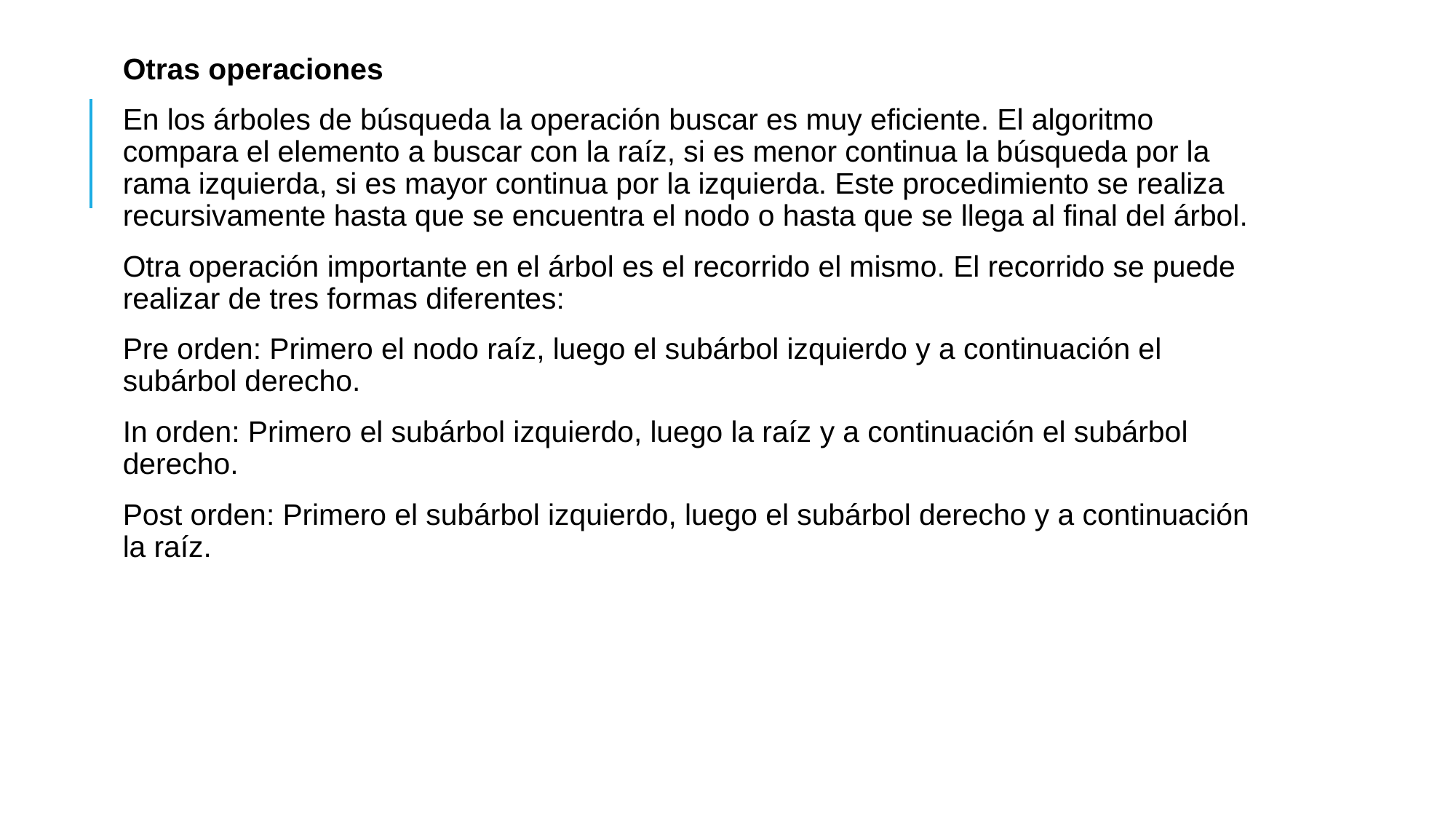

Otras operaciones
En los árboles de búsqueda la operación buscar es muy eficiente. El algoritmo compara el elemento a buscar con la raíz, si es menor continua la búsqueda por la rama izquierda, si es mayor continua por la izquierda. Este procedimiento se realiza recursivamente hasta que se encuentra el nodo o hasta que se llega al final del árbol.
Otra operación importante en el árbol es el recorrido el mismo. El recorrido se puede realizar de tres formas diferentes:
Pre orden: Primero el nodo raíz, luego el subárbol izquierdo y a continuación el subárbol derecho.
In orden: Primero el subárbol izquierdo, luego la raíz y a continuación el subárbol derecho.
Post orden: Primero el subárbol izquierdo, luego el subárbol derecho y a continuación la raíz.